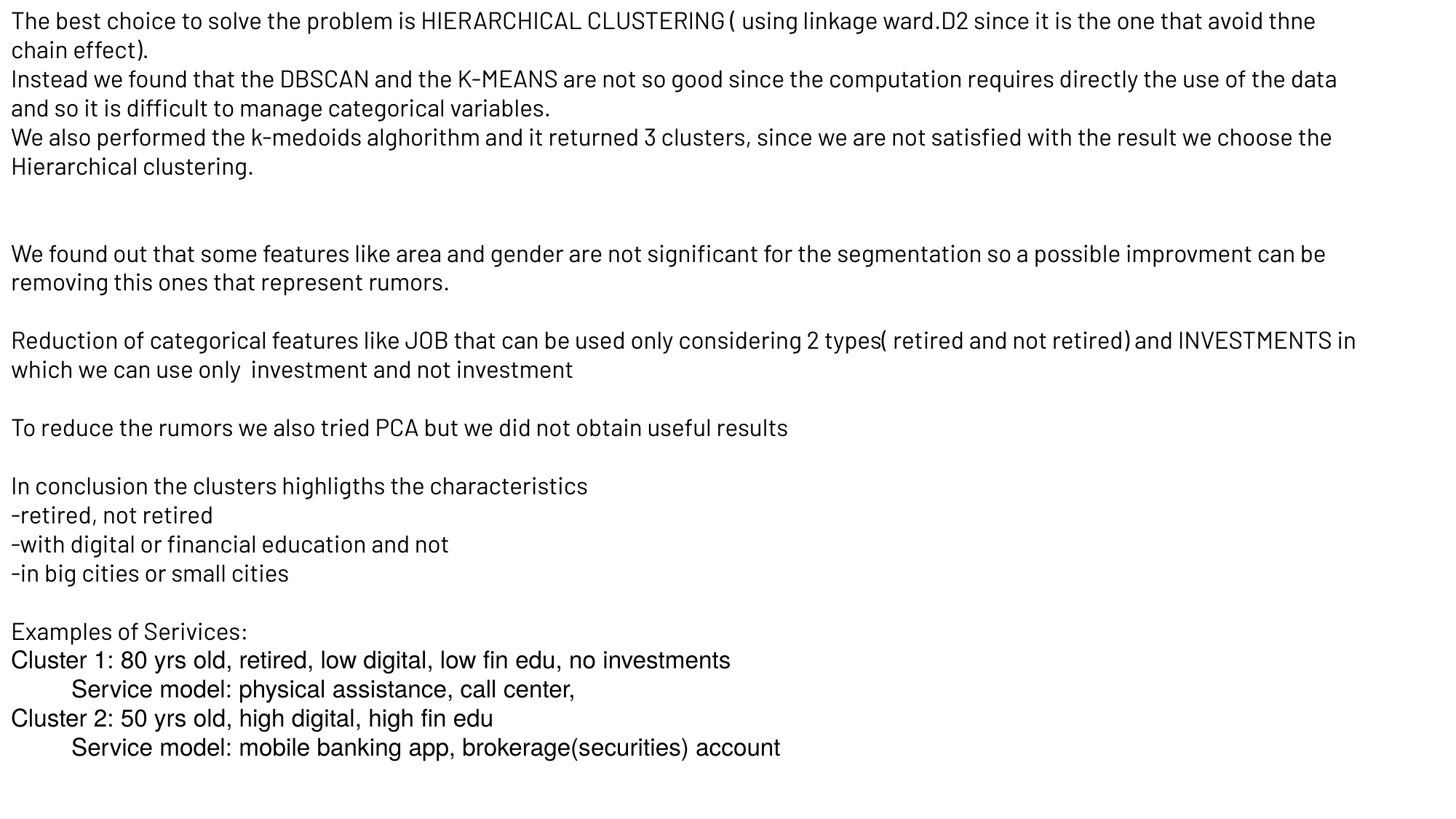

The best choice to solve the problem is HIERARCHICAL CLUSTERING ( using linkage ward.D2 since it is the one that avoid thne chain effect).
Instead we found that the DBSCAN and the K-MEANS are not so good since the computation requires directly the use of the data and so it is difficult to manage categorical variables.
We also performed the k-medoids alghorithm and it returned 3 clusters, since we are not satisfied with the result we choose the Hierarchical clustering.

We found out that some features like area and gender are not significant for the segmentation so a possible improvment can be removing this ones that represent rumors.

Reduction of categorical features like JOB that can be used only considering 2 types( retired and not retired) and INVESTMENTS in which we can use only  investment and not investment

To reduce the rumors we also tried PCA but we did not obtain useful results

In conclusion the clusters highligths the characteristics
-retired, not retired
-with digital or financial education and not
-in big cities or small cities

Examples of Serivices:
Cluster 1: 80 yrs old, retired, low digital, low fin edu, no investments
         Service model: physical assistance, call center,
Cluster 2: 50 yrs old, high digital, high fin edu
         Service model: mobile banking app, brokerage(securities) account